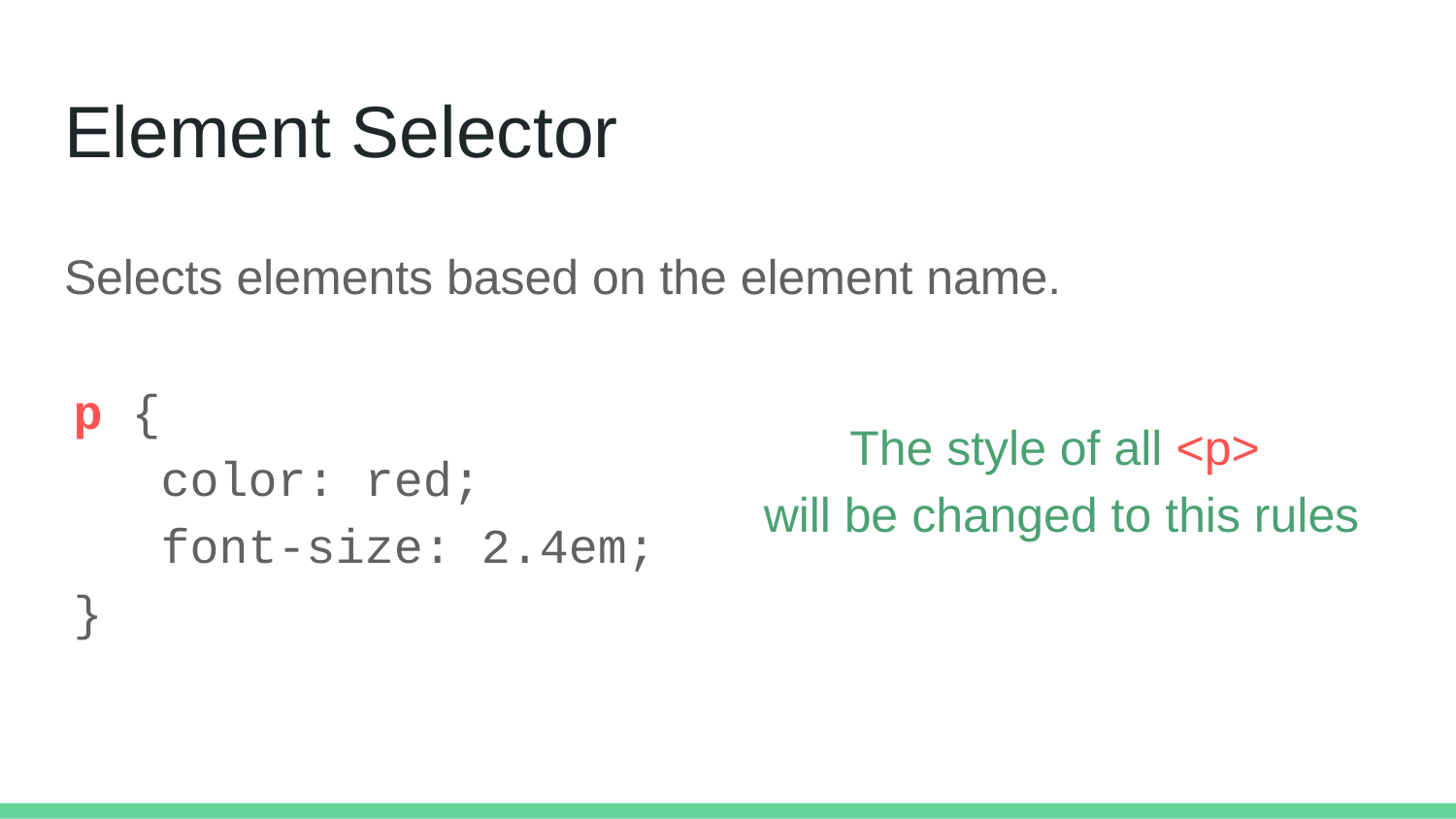

# Element Selector
Selects elements based on the element name.
p {
   color: red;
   font-size: 2.4em;
}
The style of all <p>
will be changed to this rules